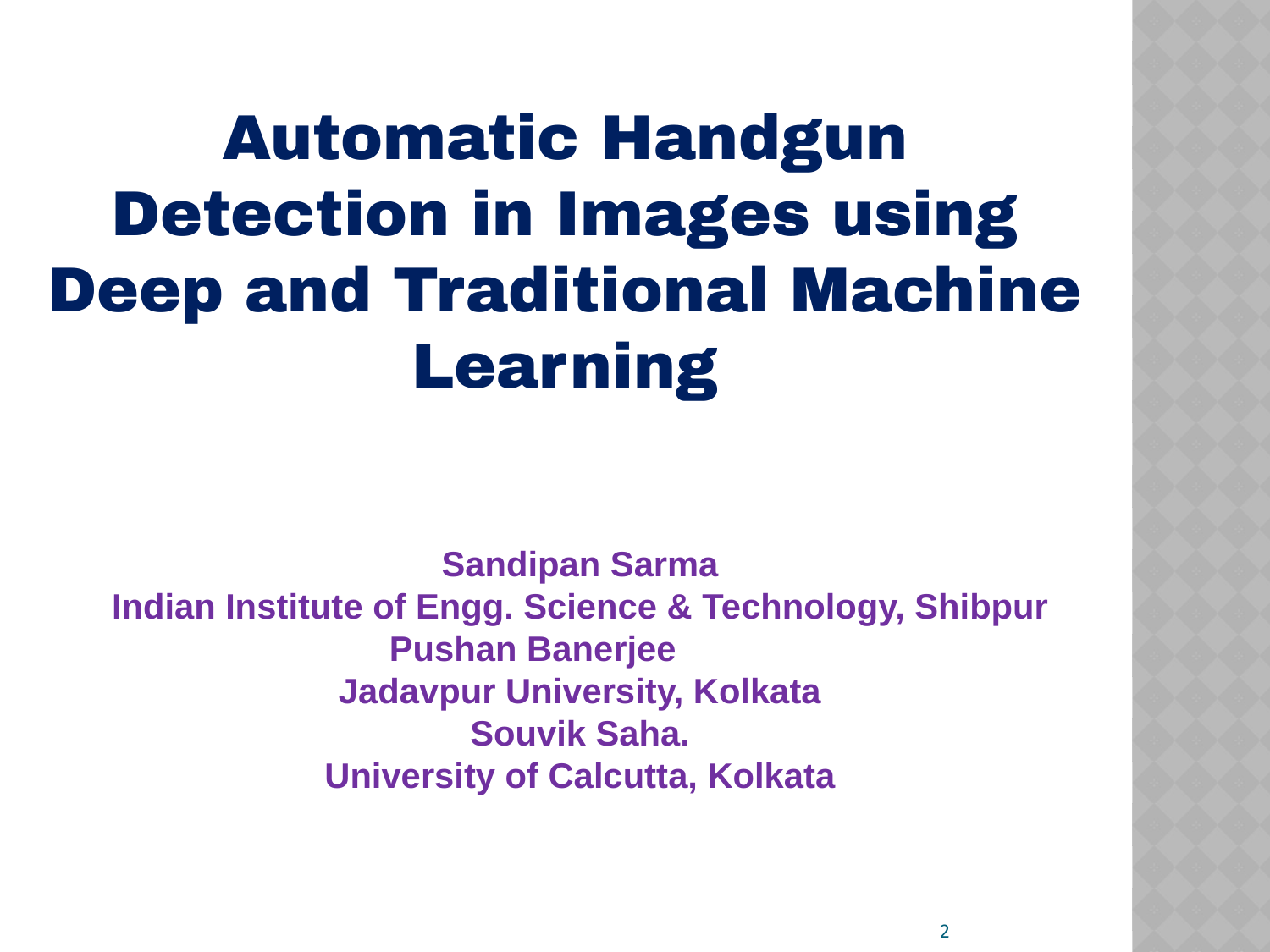

Automatic Handgun Detection in Images using Deep and Traditional Machine Learning

Sandipan Sarma
Indian Institute of Engg. Science & Technology, Shibpur
		Pushan Banerjee
Jadavpur University, Kolkata
Souvik Saha.
University of Calcutta, Kolkata
2